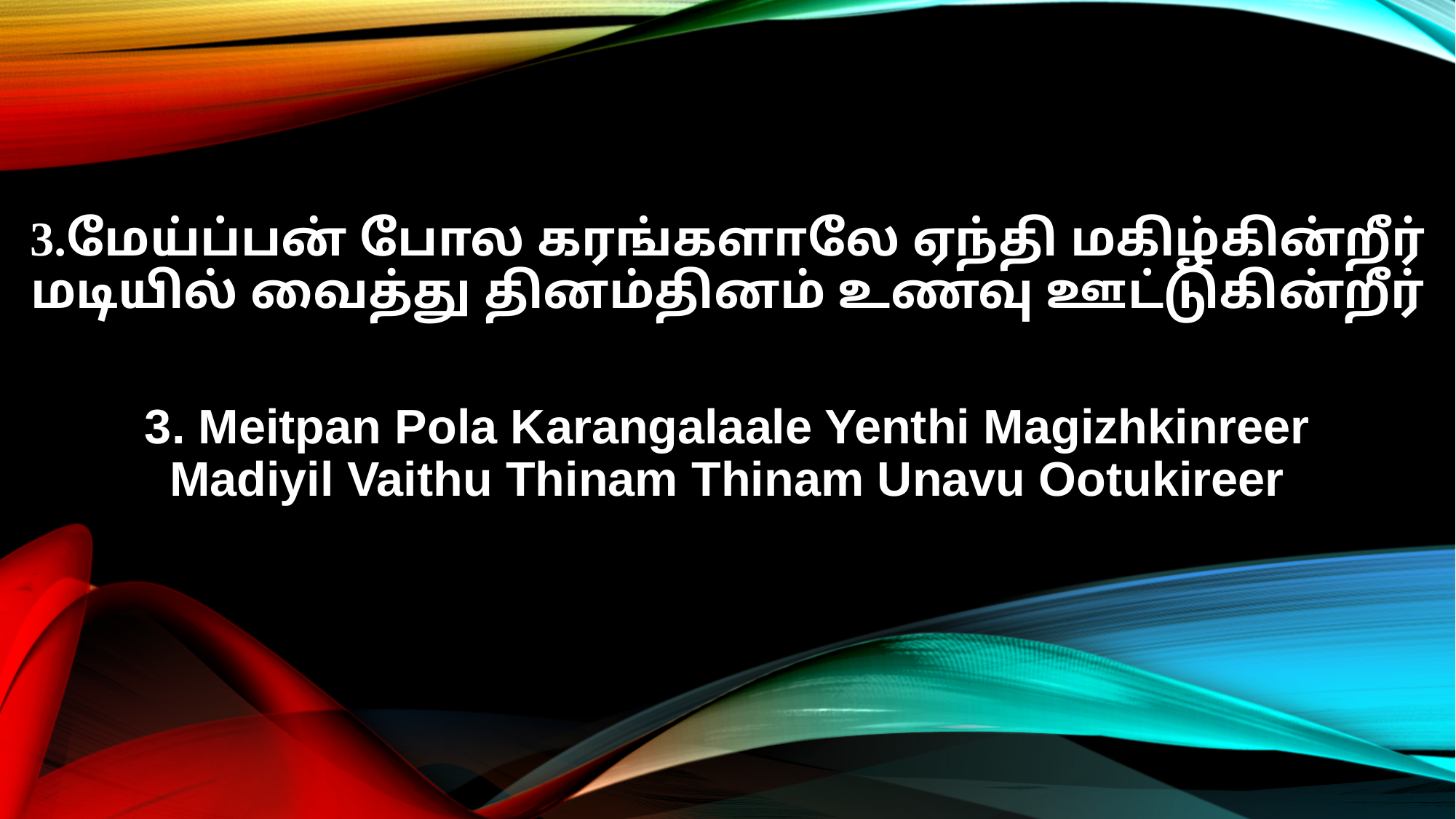

3.மேய்ப்பன் போல கரங்களாலே ஏந்தி மகிழ்கின்றீர்
மடியில் வைத்து தினம்தினம் உணவு ஊட்டுகின்றீர்

3. Meitpan Pola Karangalaale Yenthi Magizhkinreer
Madiyil Vaithu Thinam Thinam Unavu Ootukireer